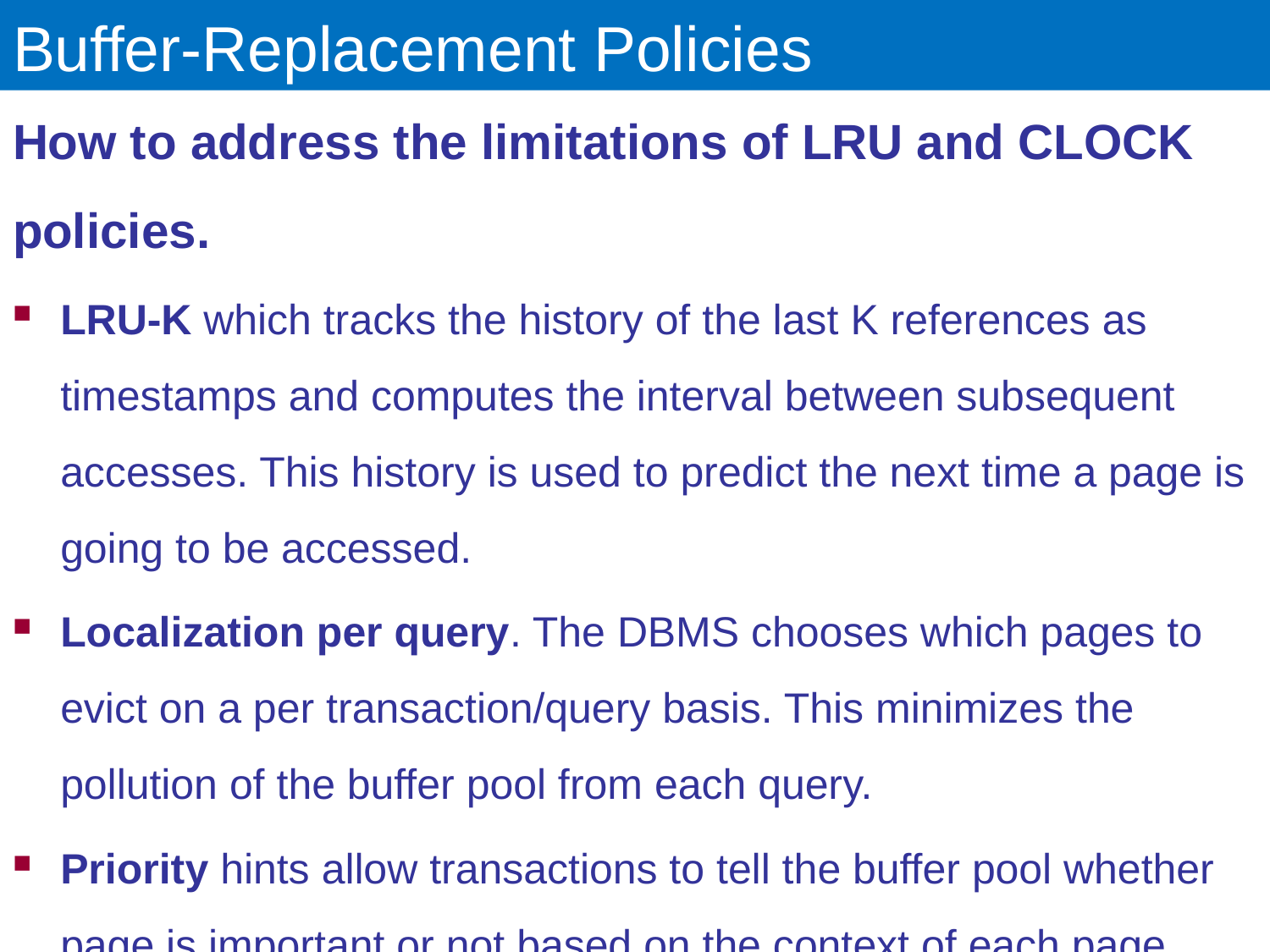

# Buffer-Replacement Policies
How to address the limitations of LRU and CLOCK policies.
LRU-K which tracks the history of the last K references as timestamps and computes the interval between subsequent accesses. This history is used to predict the next time a page is going to be accessed.
Localization per query. The DBMS chooses which pages to evict on a per transaction/query basis. This minimizes the pollution of the buffer pool from each query.
Priority hints allow transactions to tell the buffer pool whether page is important or not based on the context of each page during query execution.